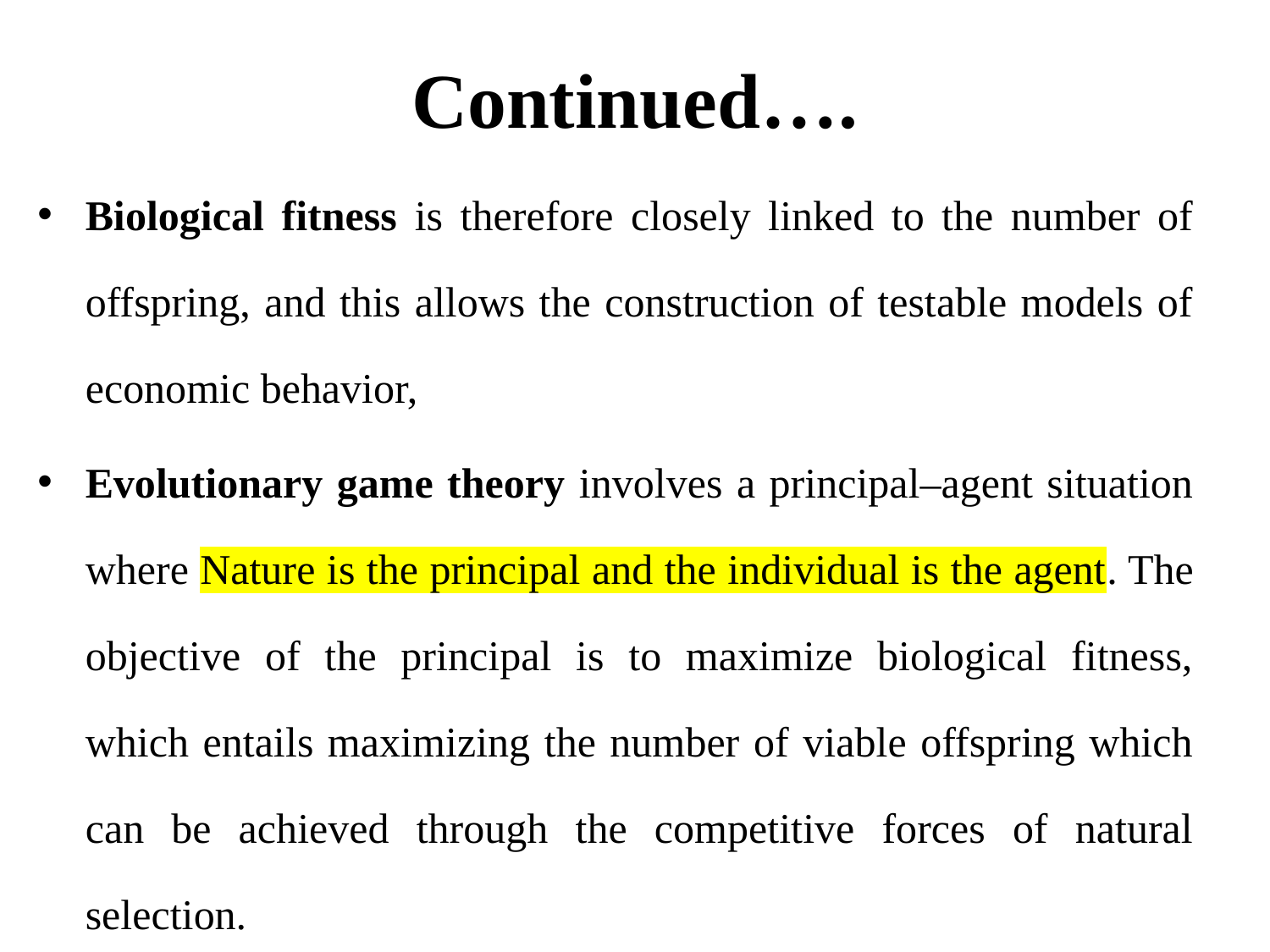

# Continued….
Biological fitness is therefore closely linked to the number of offspring, and this allows the construction of testable models of economic behavior,
Evolutionary game theory involves a principal–agent situation where Nature is the principal and the individual is the agent. The objective of the principal is to maximize biological fitness, which entails maximizing the number of viable offspring which can be achieved through the competitive forces of natural selection.